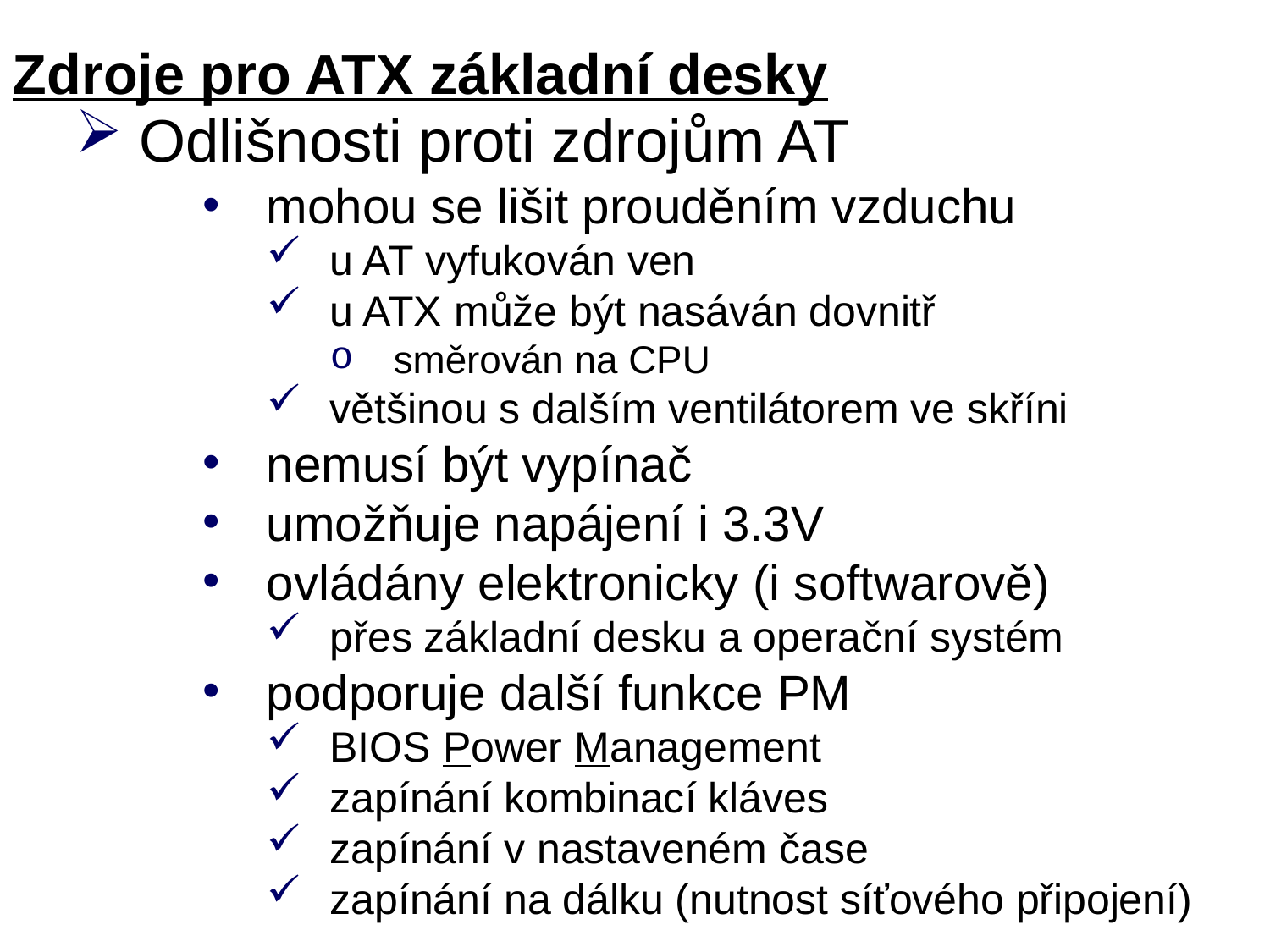

# Zdroje pro ATX základní desky
Odlišnosti proti zdrojům AT
mohou se lišit prouděním vzduchu
u AT vyfukován ven
u ATX může být nasáván dovnitř
směrován na CPU
většinou s dalším ventilátorem ve skříni
nemusí být vypínač
umožňuje napájení i 3.3V
ovládány elektronicky (i softwarově)
přes základní desku a operační systém
podporuje další funkce PM
BIOS Power Management
zapínání kombinací kláves
zapínání v nastaveném čase
zapínání na dálku (nutnost síťového připojení)